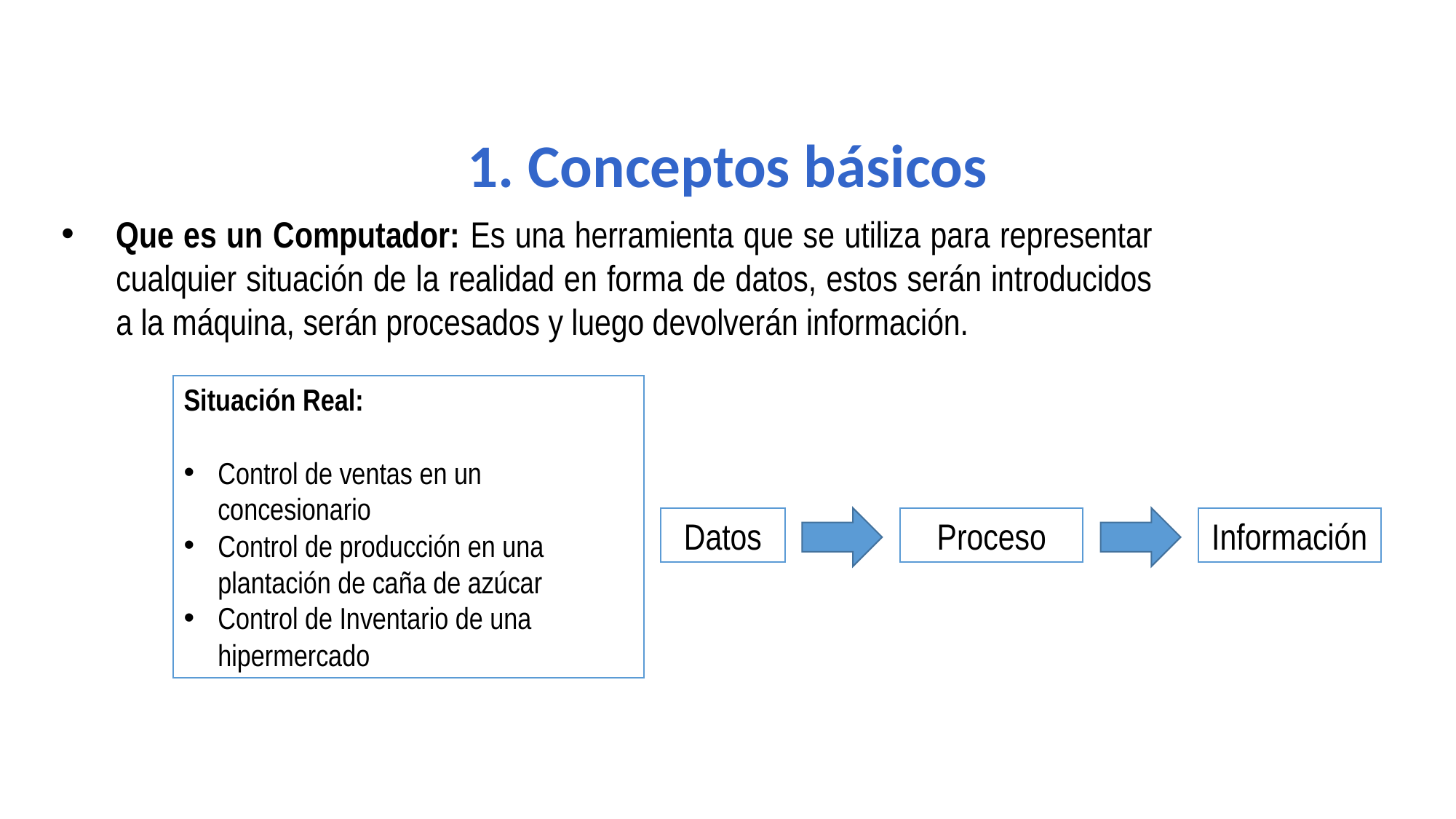

1. Conceptos básicos
Que es un Computador: Es una herramienta que se utiliza para representar cualquier situación de la realidad en forma de datos, estos serán introducidos a la máquina, serán procesados y luego devolverán información.
Situación Real:

Control de ventas en un concesionario
Control de producción en una plantación de caña de azúcar
Control de Inventario de una hipermercado
Datos

Proceso

Información